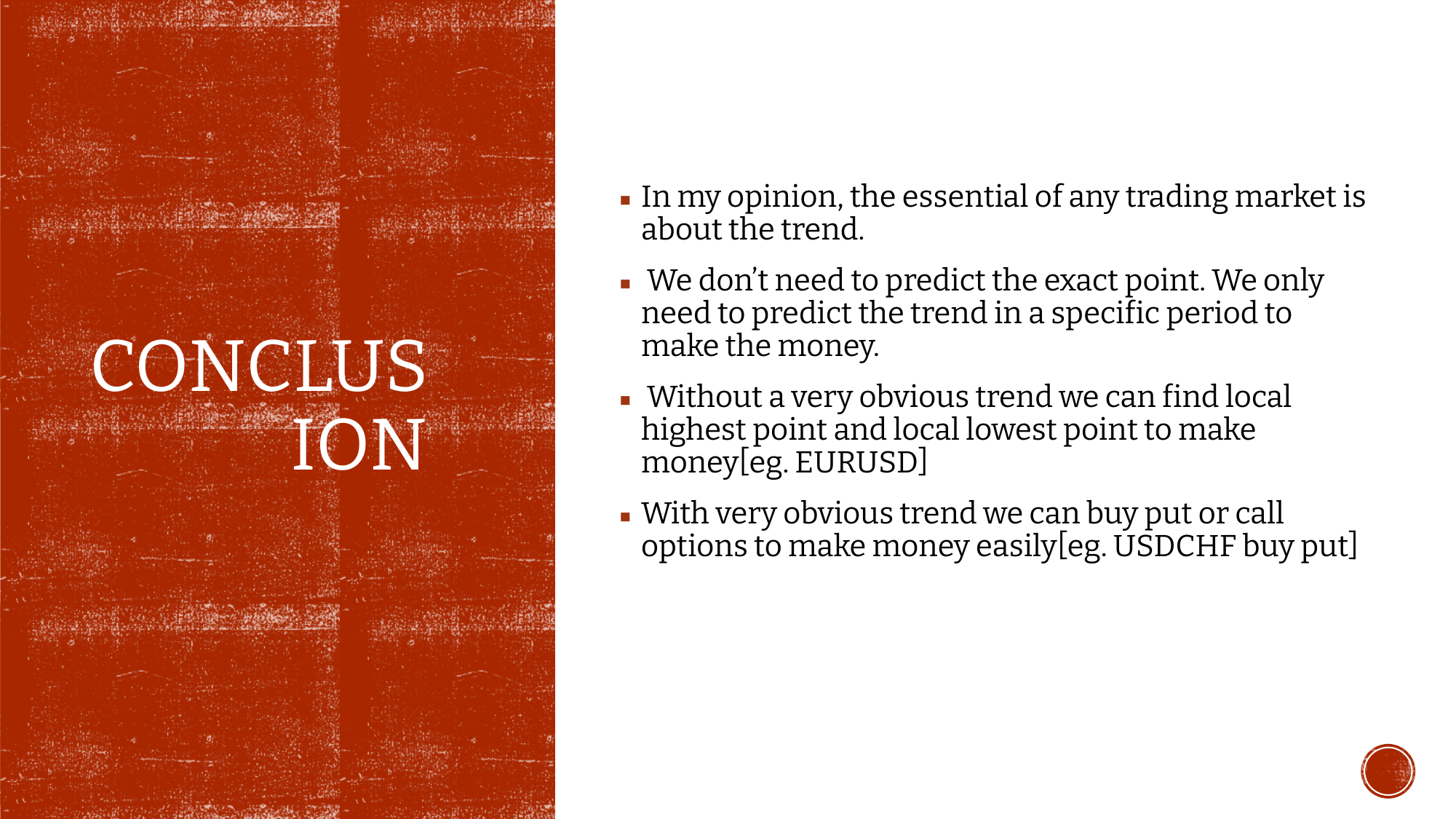

# CONCLUSION
In my opinion, the essential of any trading market is about the trend.
 We don’t need to predict the exact point. We only need to predict the trend in a specific period to make the money.
 Without a very obvious trend we can find local highest point and local lowest point to make money[eg. EURUSD]
With very obvious trend we can buy put or call options to make money easily[eg. USDCHF buy put]